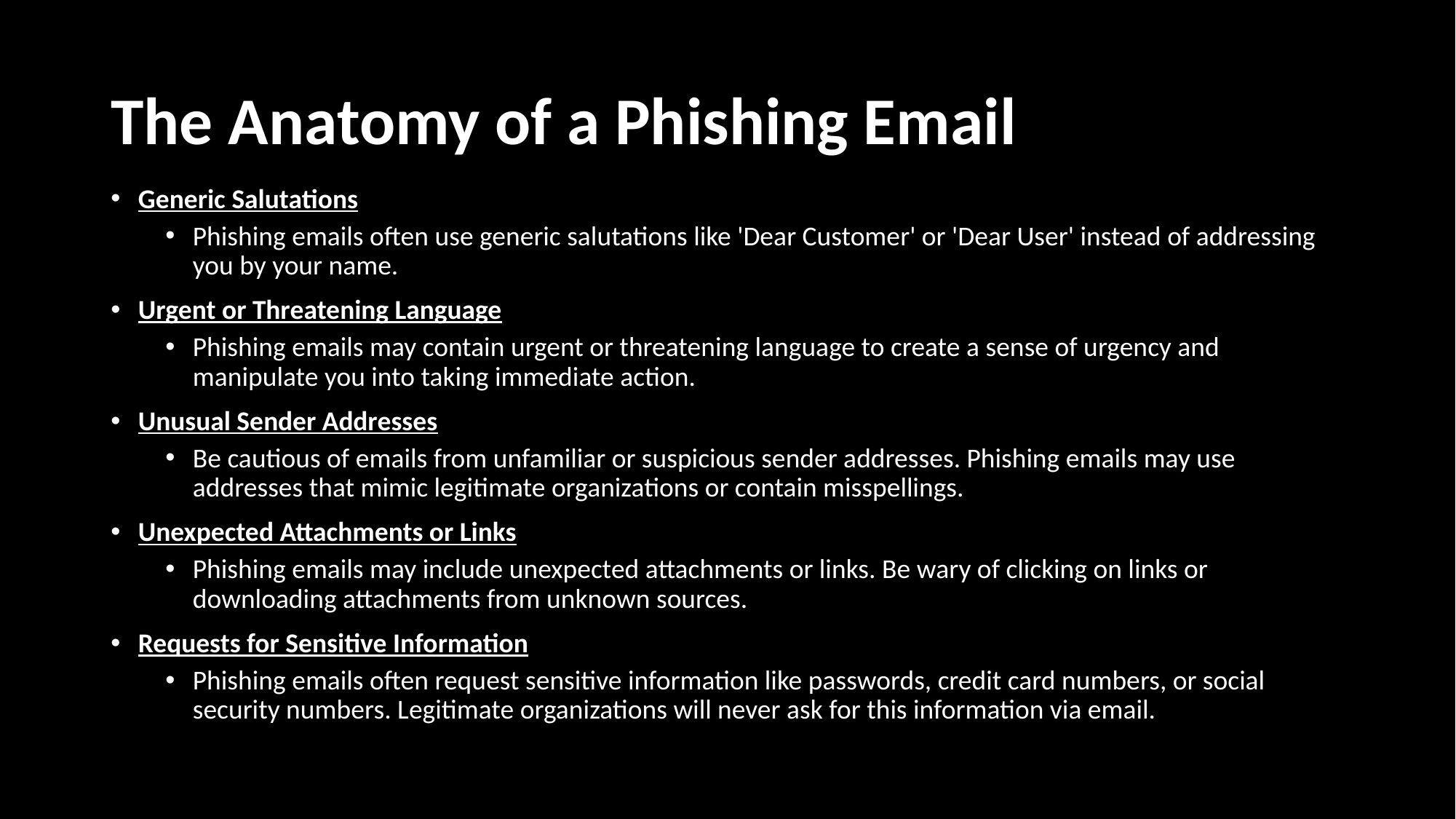

# The Anatomy of a Phishing Email
Generic Salutations
Phishing emails often use generic salutations like 'Dear Customer' or 'Dear User' instead of addressing you by your name.
Urgent or Threatening Language
Phishing emails may contain urgent or threatening language to create a sense of urgency and manipulate you into taking immediate action.
Unusual Sender Addresses
Be cautious of emails from unfamiliar or suspicious sender addresses. Phishing emails may use addresses that mimic legitimate organizations or contain misspellings.
Unexpected Attachments or Links
Phishing emails may include unexpected attachments or links. Be wary of clicking on links or downloading attachments from unknown sources.
Requests for Sensitive Information
Phishing emails often request sensitive information like passwords, credit card numbers, or social security numbers. Legitimate organizations will never ask for this information via email.